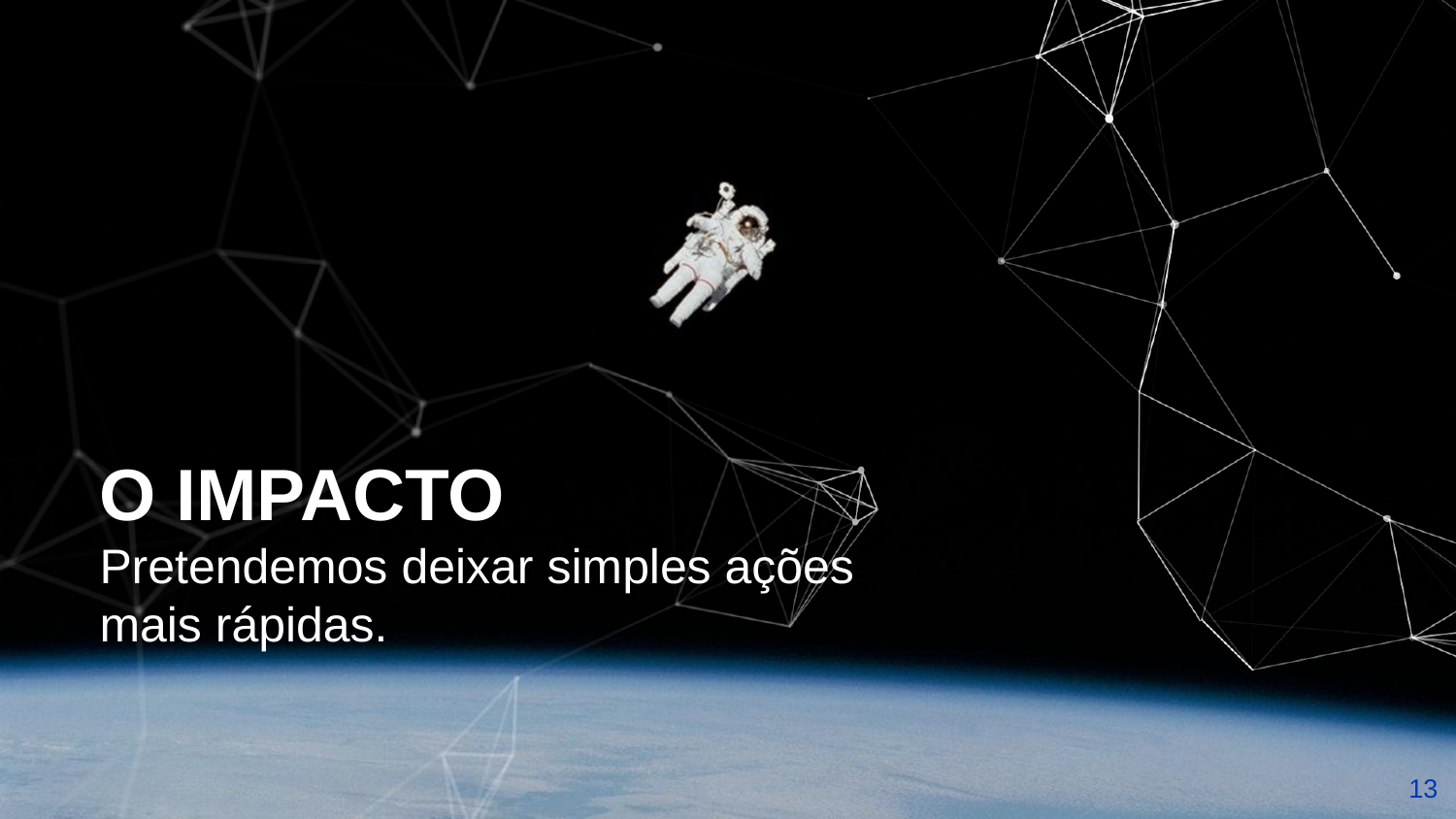

# O IMPACTO Pretendemos deixar simples ações mais rápidas.
13